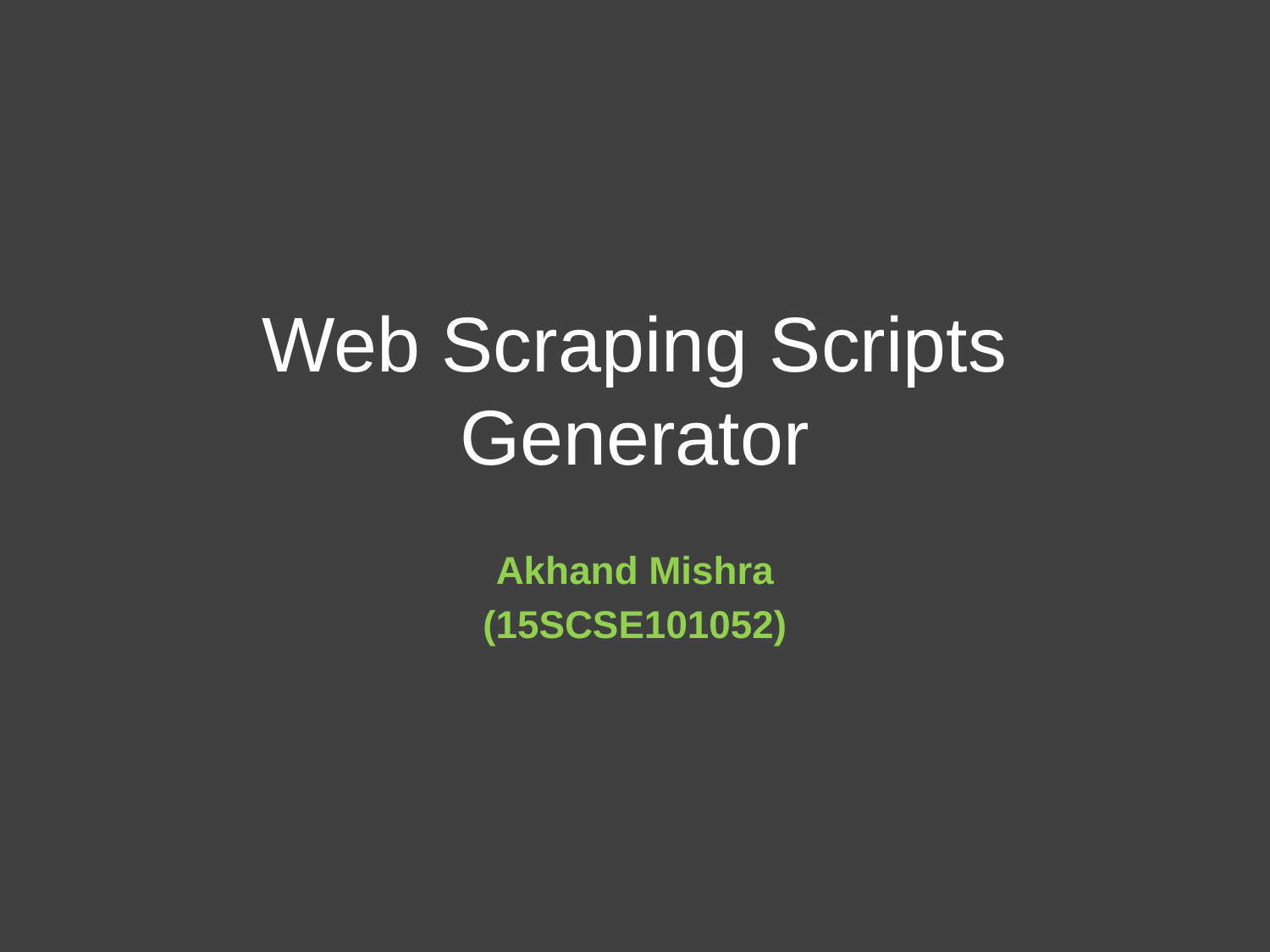

Web Scraping Scripts Generator
Akhand Mishra
(15SCSE101052)